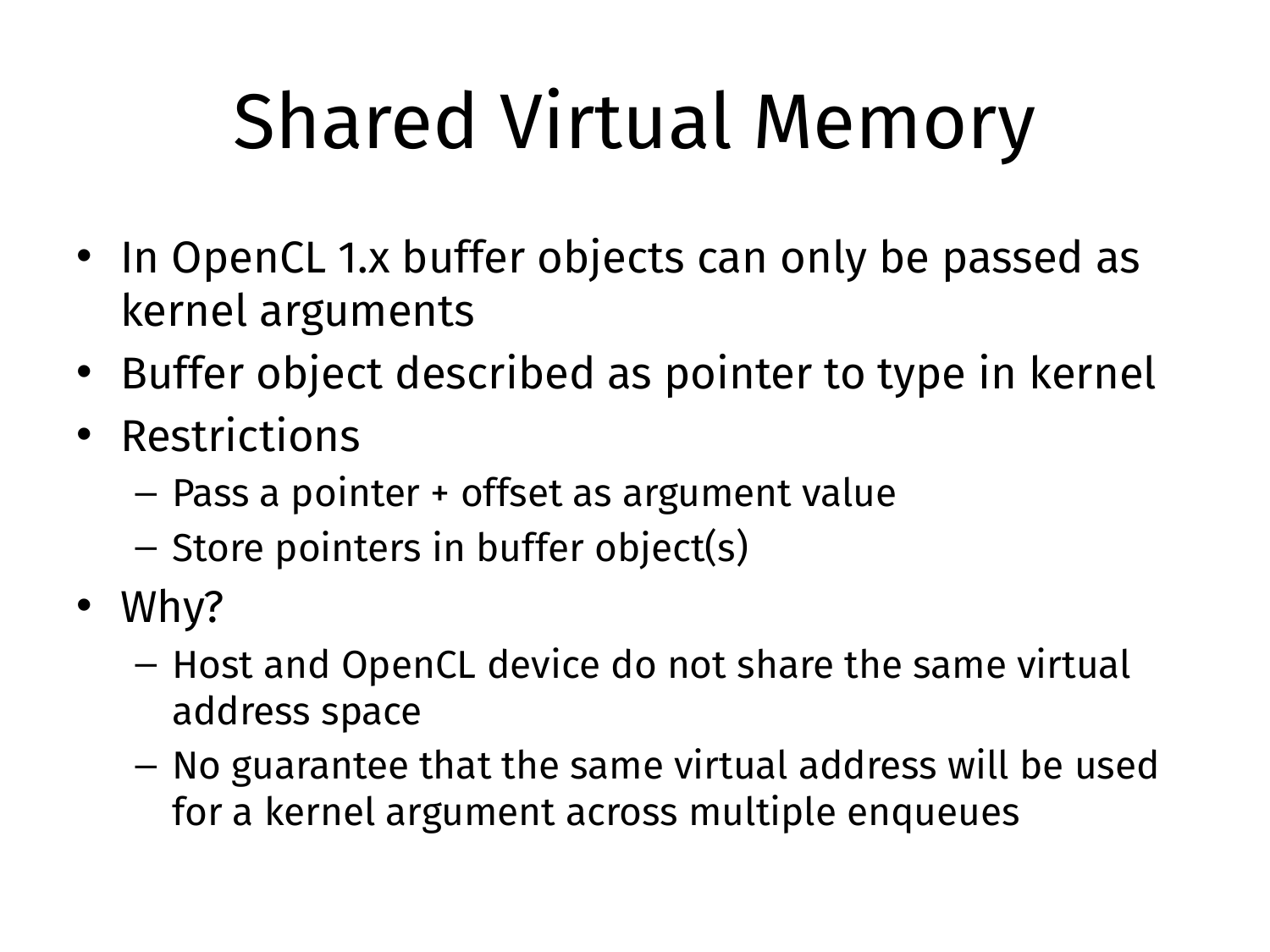

# Shared Virtual Memory
In OpenCL 1.x buffer objects can only be passed as kernel arguments
Buffer object described as pointer to type in kernel
Restrictions
Pass a pointer + offset as argument value
Store pointers in buffer object(s)
Why?
Host and OpenCL device do not share the same virtual address space
No guarantee that the same virtual address will be used for a kernel argument across multiple enqueues